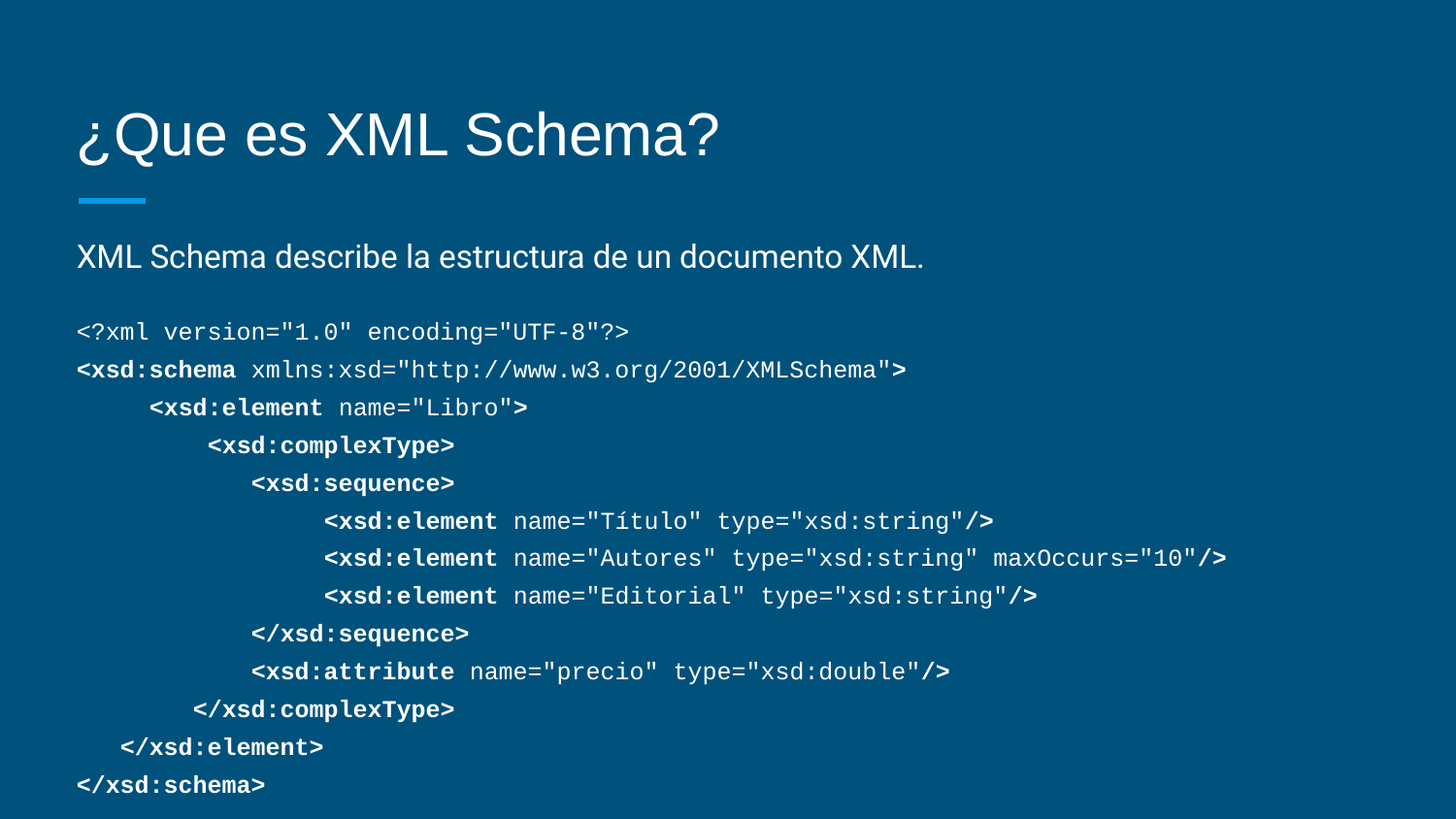

# ¿Que es XML Schema?
XML Schema describe la estructura de un documento XML.
<?xml version="1.0" encoding="UTF-8"?>
<xsd:schema xmlns:xsd="http://www.w3.org/2001/XMLSchema">
     <xsd:element name="Libro">
         <xsd:complexType>
            <xsd:sequence>
                 <xsd:element name="Título" type="xsd:string"/>
                 <xsd:element name="Autores" type="xsd:string" maxOccurs="10"/>
                 <xsd:element name="Editorial" type="xsd:string"/>
            </xsd:sequence>
            <xsd:attribute name="precio" type="xsd:double"/>
        </xsd:complexType>
   </xsd:element>
</xsd:schema>